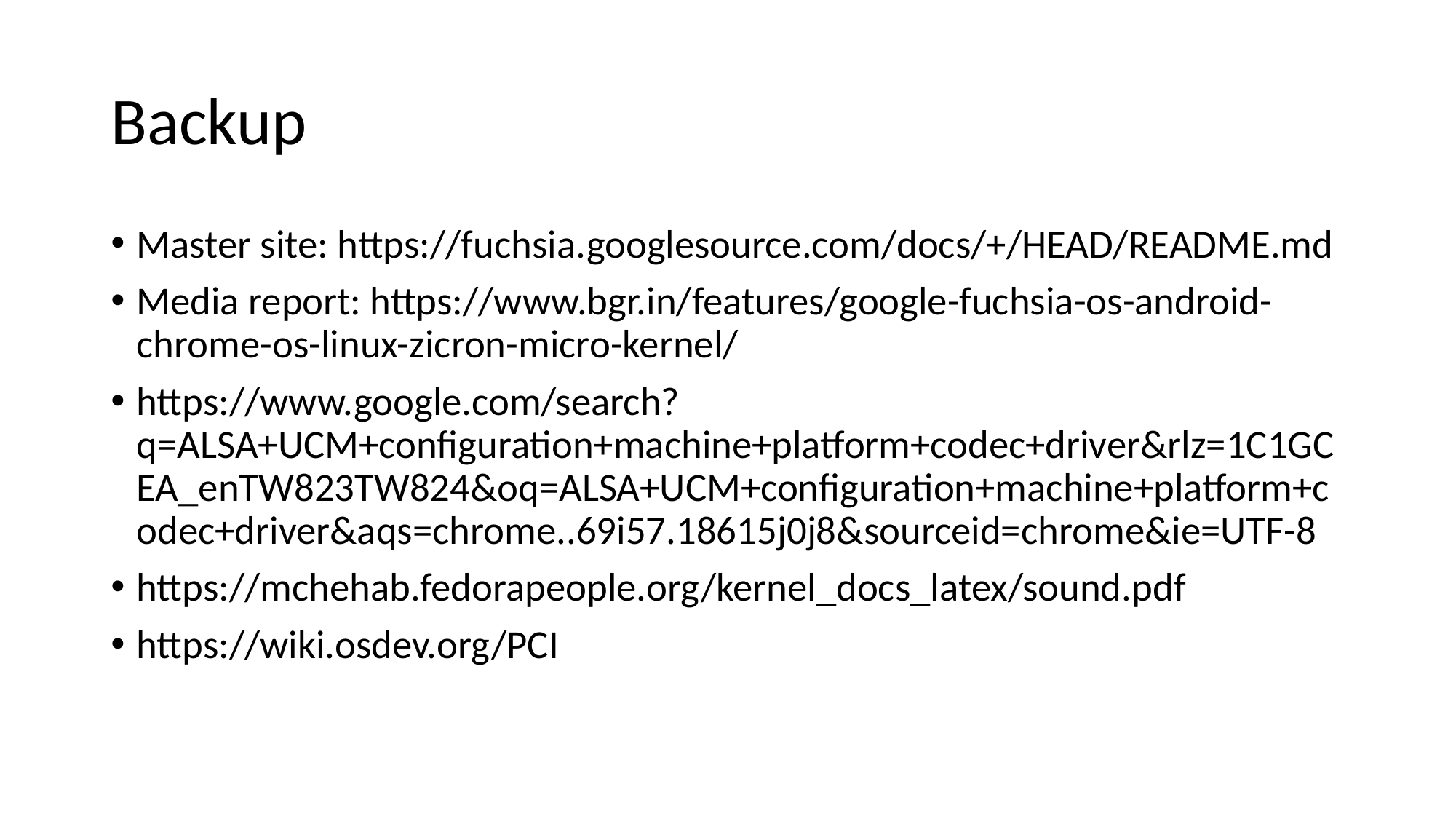

# Backup
Master site: https://fuchsia.googlesource.com/docs/+/HEAD/README.md
Media report: https://www.bgr.in/features/google-fuchsia-os-android-chrome-os-linux-zicron-micro-kernel/
https://www.google.com/search?q=ALSA+UCM+configuration+machine+platform+codec+driver&rlz=1C1GCEA_enTW823TW824&oq=ALSA+UCM+configuration+machine+platform+codec+driver&aqs=chrome..69i57.18615j0j8&sourceid=chrome&ie=UTF-8
https://mchehab.fedorapeople.org/kernel_docs_latex/sound.pdf
https://wiki.osdev.org/PCI